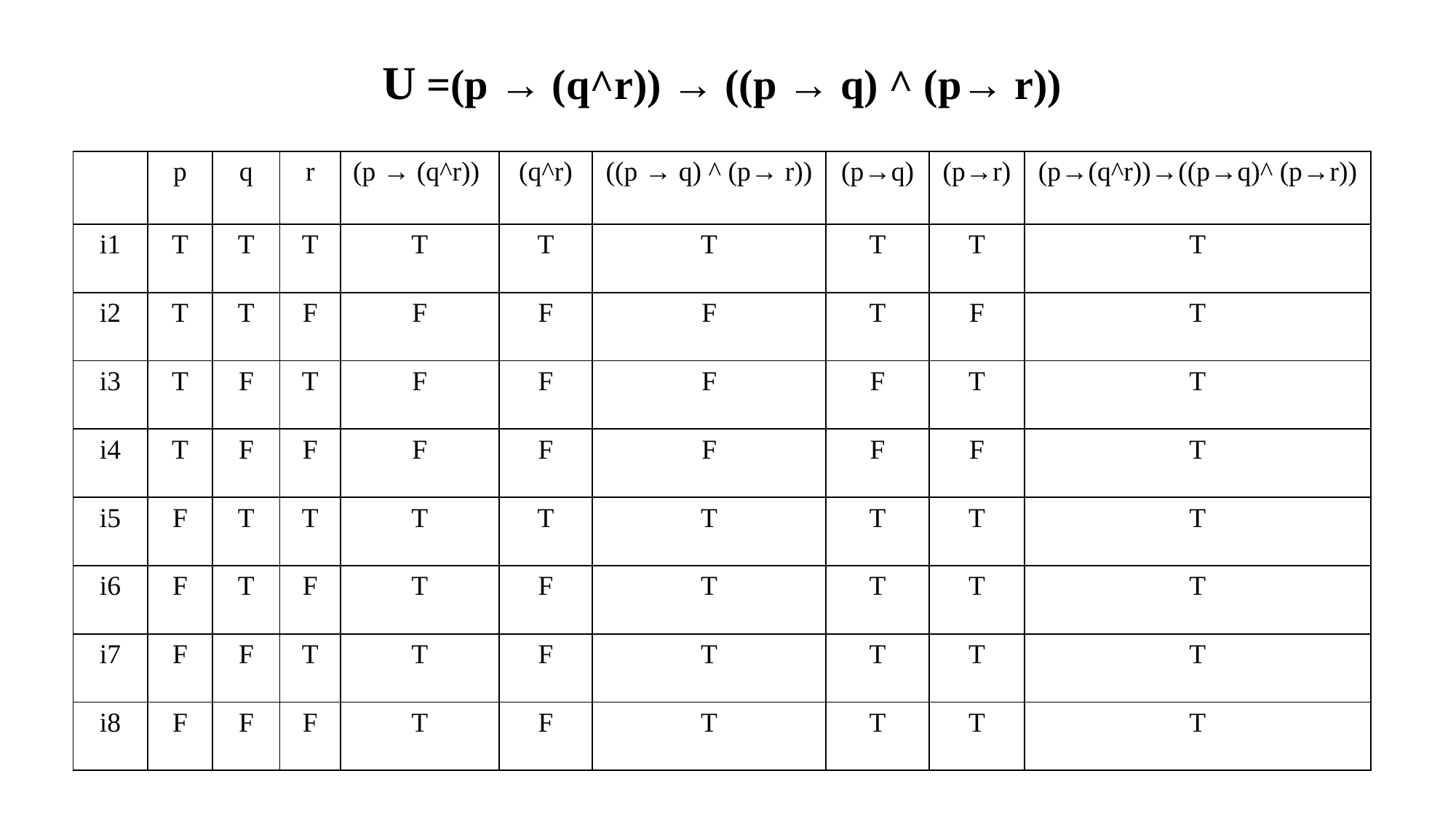

# U =(p → (q^r)) → ((p → q) ^ (p→ r))
|  | p | q | r | (p → (q^r)) | (q^r) | ((p → q) ^ (p→ r)) | (p→q) | (p→r) | (p→(q^r))→((p→q)^ (p→r)) |
| --- | --- | --- | --- | --- | --- | --- | --- | --- | --- |
| i1 | T | T | T | T | T | T | T | T | T |
| i2 | T | T | F | F | F | F | T | F | T |
| i3 | T | F | T | F | F | F | F | T | T |
| i4 | T | F | F | F | F | F | F | F | T |
| i5 | F | T | T | T | T | T | T | T | T |
| i6 | F | T | F | T | F | T | T | T | T |
| i7 | F | F | T | T | F | T | T | T | T |
| i8 | F | F | F | T | F | T | T | T | T |